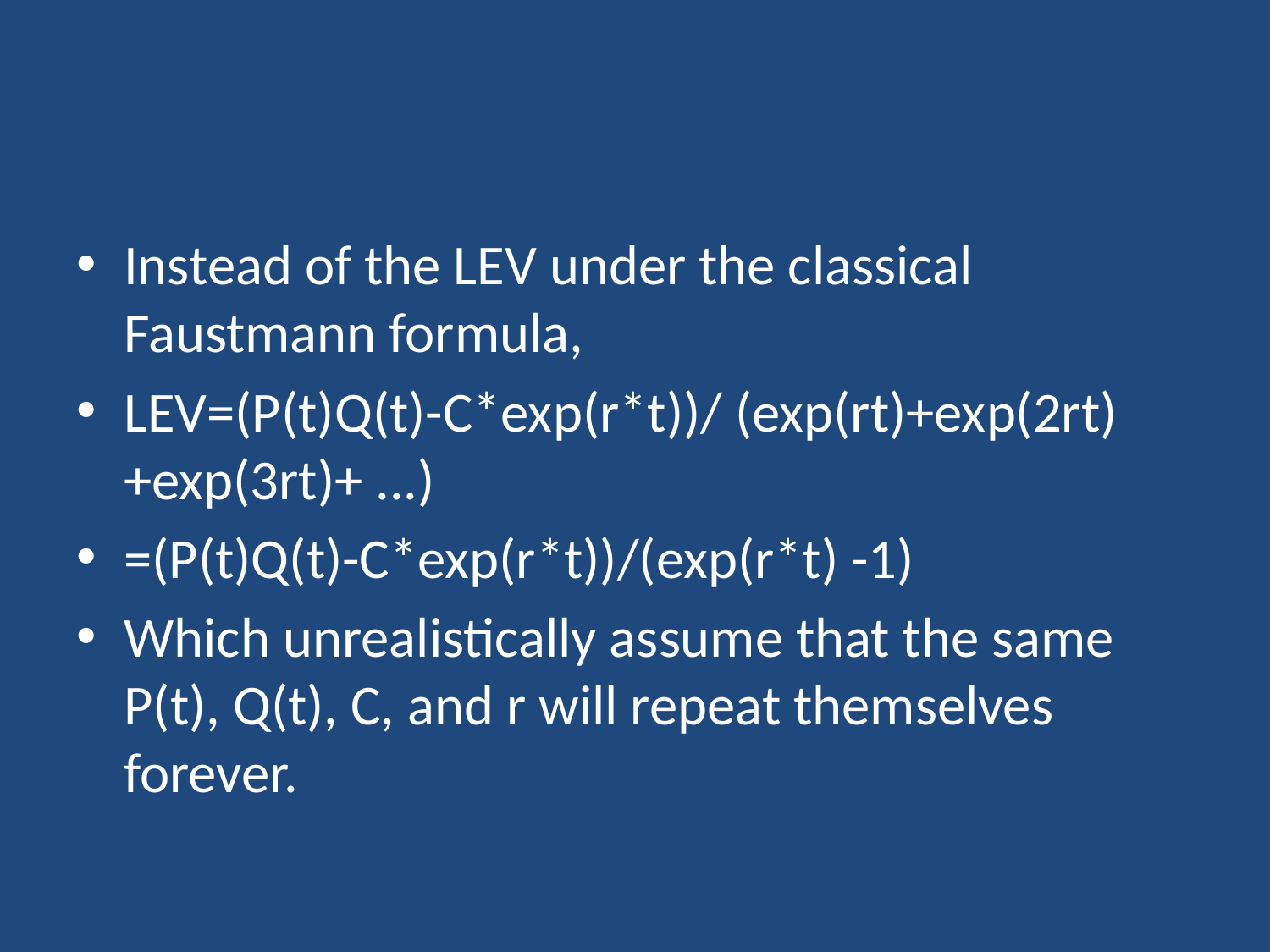

#
Instead of the LEV under the classical Faustmann formula,
LEV=(P(t)Q(t)-C*exp(r*t))/ (exp(rt)+exp(2rt)+exp(3rt)+ ...)
=(P(t)Q(t)-C*exp(r*t))/(exp(r*t) -1)
Which unrealistically assume that the same P(t), Q(t), C, and r will repeat themselves forever.